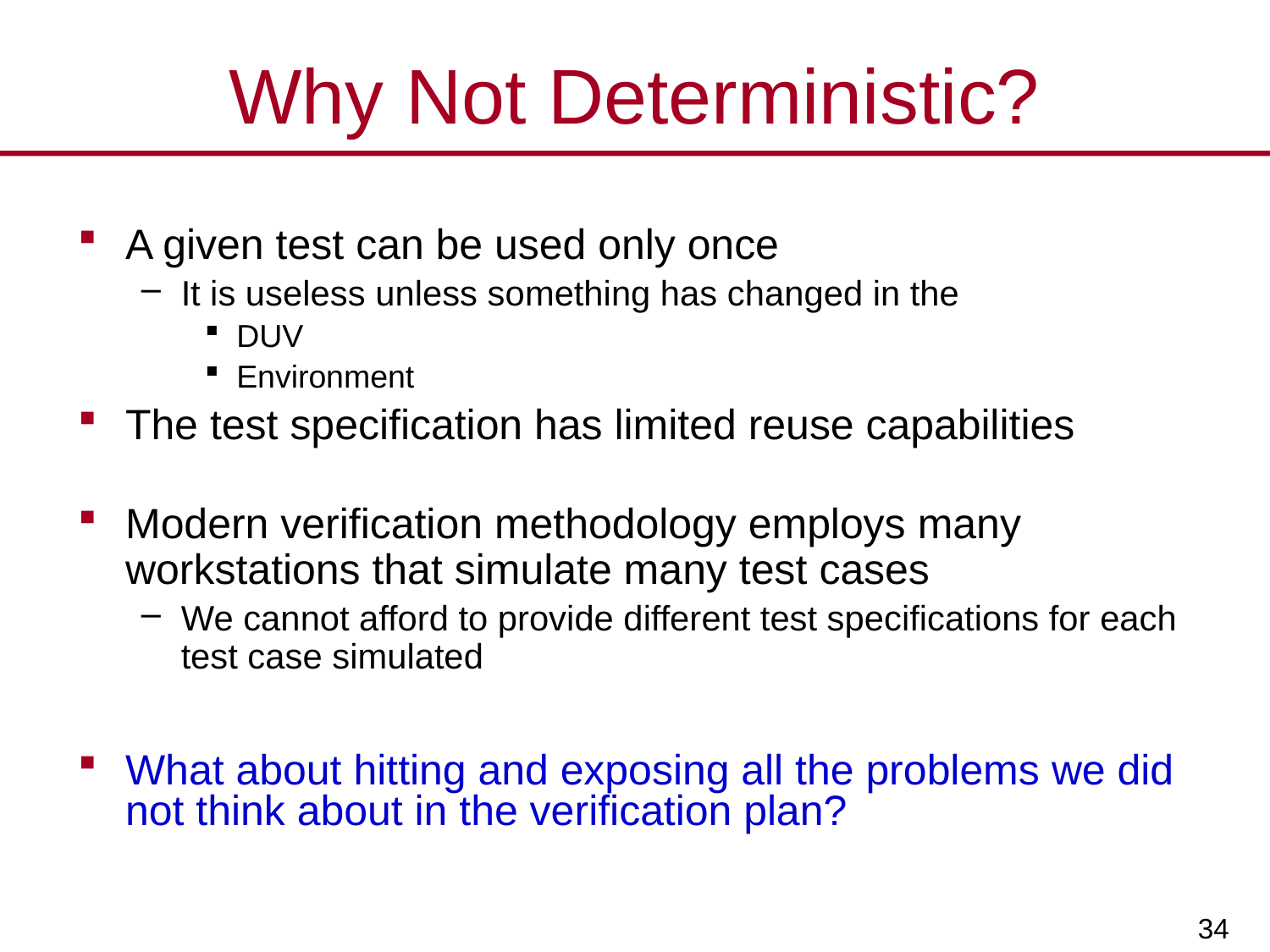

# Why Not Deterministic?
A given test can be used only once
It is useless unless something has changed in the
DUV
Environment
The test specification has limited reuse capabilities

Modern verification methodology employs many workstations that simulate many test cases
We cannot afford to provide different test specifications for each test case simulated

What about hitting and exposing all the problems we did not think about in the verification plan?